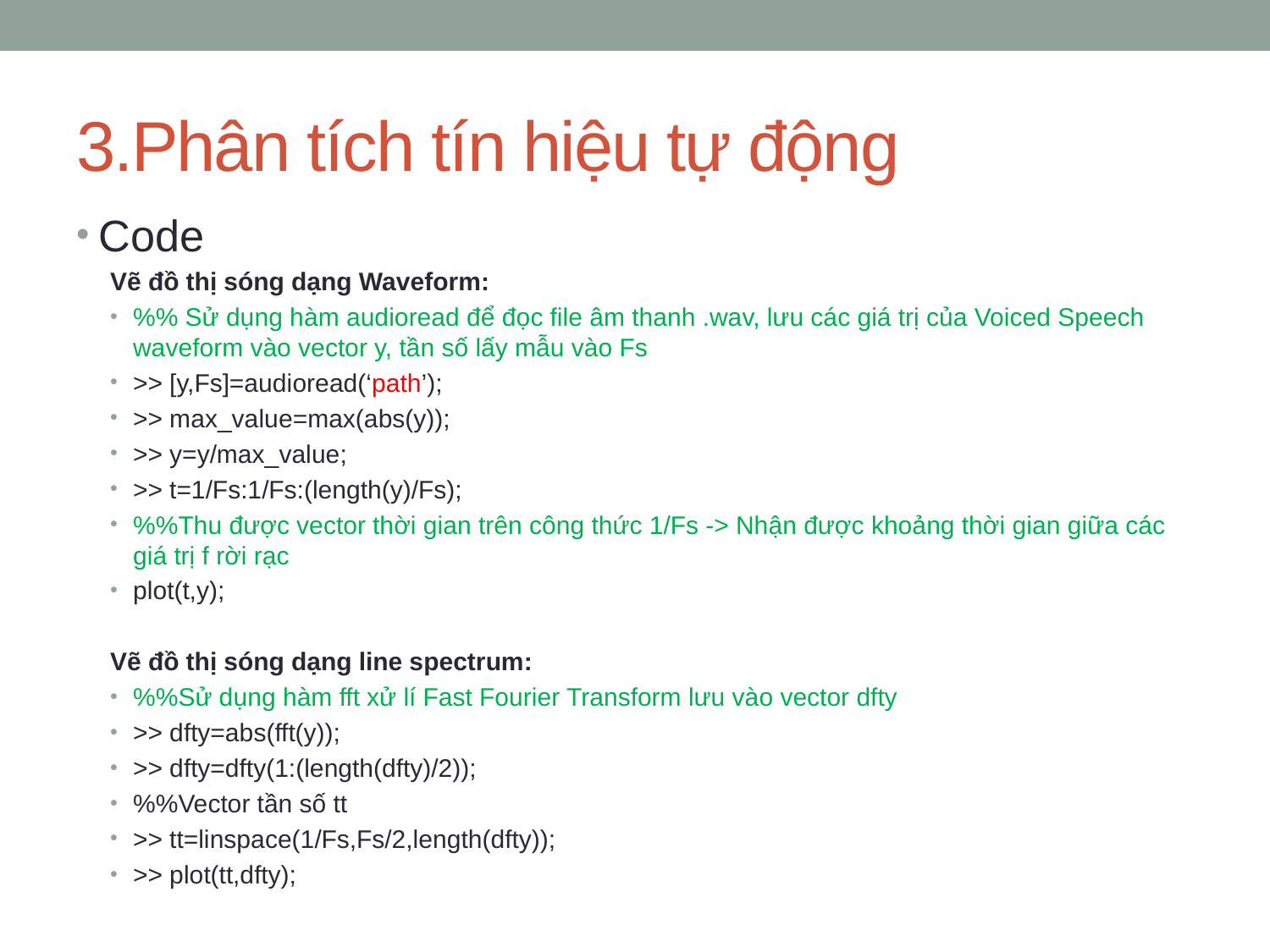

# 3.Phân tích tín hiệu tự động
Code
Vẽ đồ thị sóng dạng Waveform:
%% Sử dụng hàm audioread để đọc file âm thanh .wav, lưu các giá trị của Voiced Speech waveform vào vector y, tần số lấy mẫu vào Fs
>> [y,Fs]=audioread(‘path’);
>> max_value=max(abs(y));
>> y=y/max_value;
>> t=1/Fs:1/Fs:(length(y)/Fs);
%%Thu được vector thời gian trên công thức 1/Fs -> Nhận được khoảng thời gian giữa các giá trị f rời rạc
plot(t,y);

Vẽ đồ thị sóng dạng line spectrum:
%%Sử dụng hàm fft xử lí Fast Fourier Transform lưu vào vector dfty
>> dfty=abs(fft(y));
>> dfty=dfty(1:(length(dfty)/2));
%%Vector tần số tt
>> tt=linspace(1/Fs,Fs/2,length(dfty));
>> plot(tt,dfty);